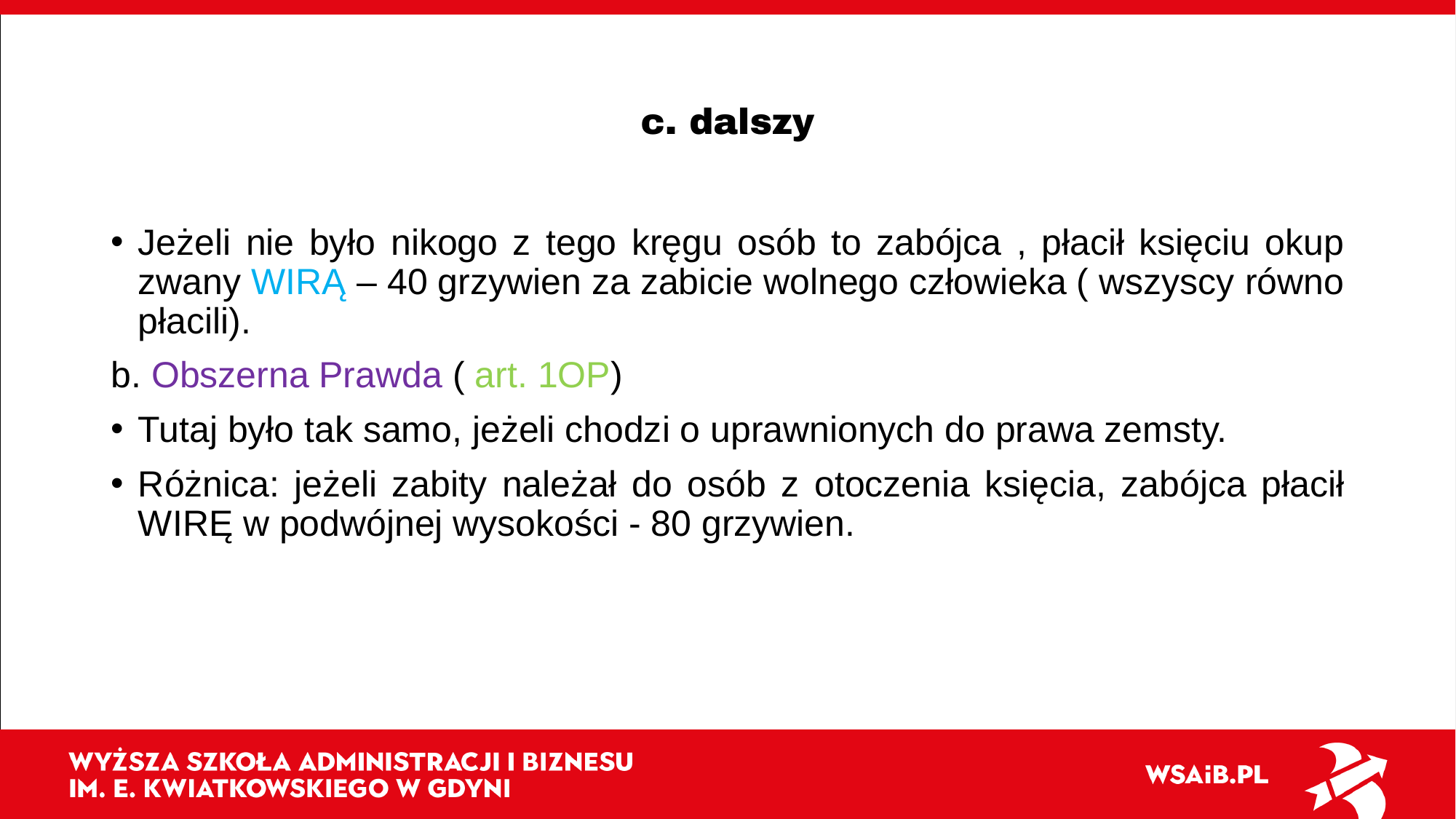

# c. dalszy
Jeżeli nie było nikogo z tego kręgu osób to zabójca , płacił księciu okup zwany WIRĄ – 40 grzywien za zabicie wolnego człowieka ( wszyscy równo płacili).
b. Obszerna Prawda ( art. 1OP)
Tutaj było tak samo, jeżeli chodzi o uprawnionych do prawa zemsty.
Różnica: jeżeli zabity należał do osób z otoczenia księcia, zabójca płacił WIRĘ w podwójnej wysokości - 80 grzywien.